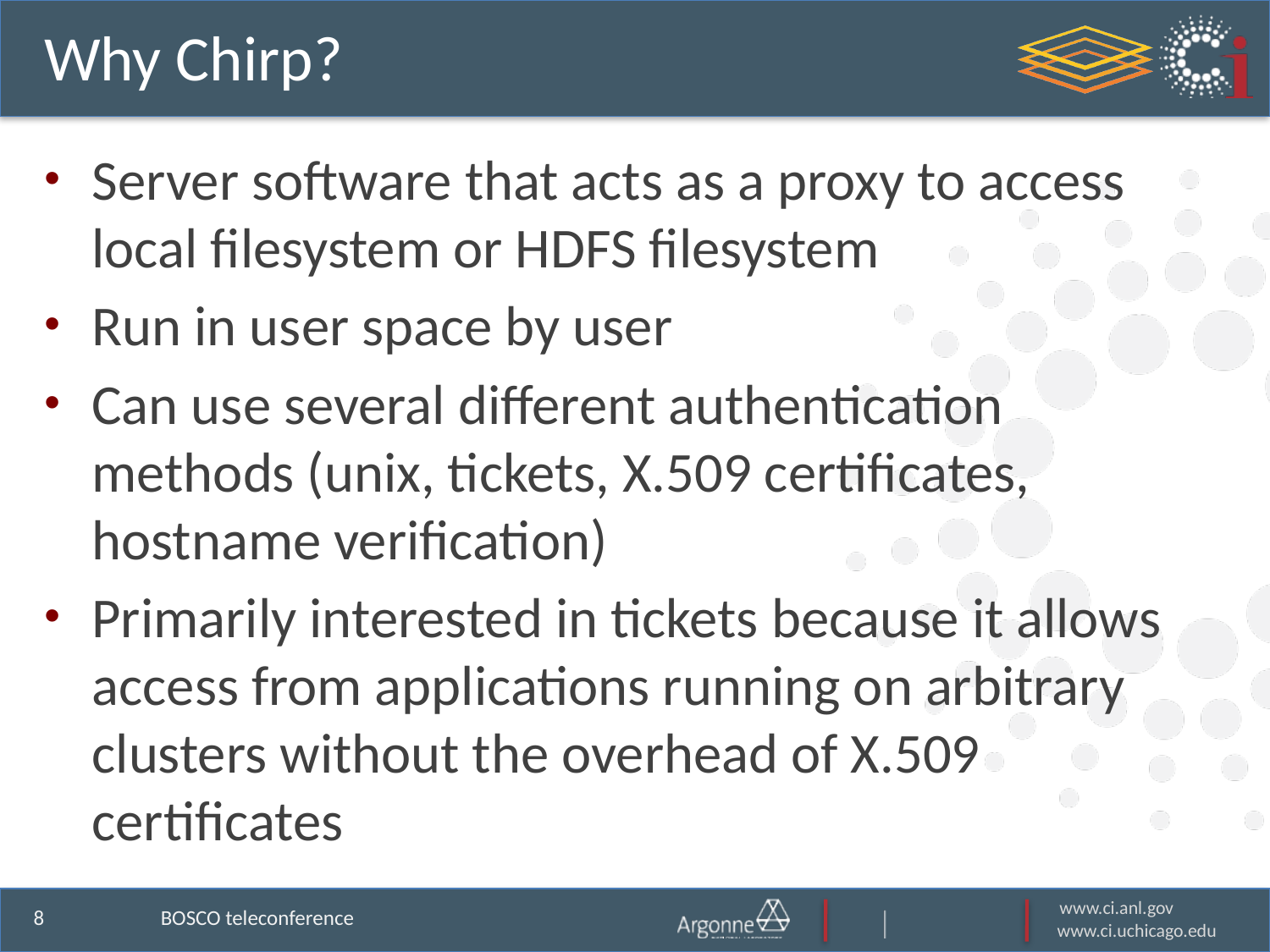

# Why Chirp?
Server software that acts as a proxy to access local filesystem or HDFS filesystem
Run in user space by user
Can use several different authentication methods (unix, tickets, X.509 certificates, hostname verification)
Primarily interested in tickets because it allows  access from applications running on arbitrary clusters without the overhead of X.509 certificates
BOSCO teleconference